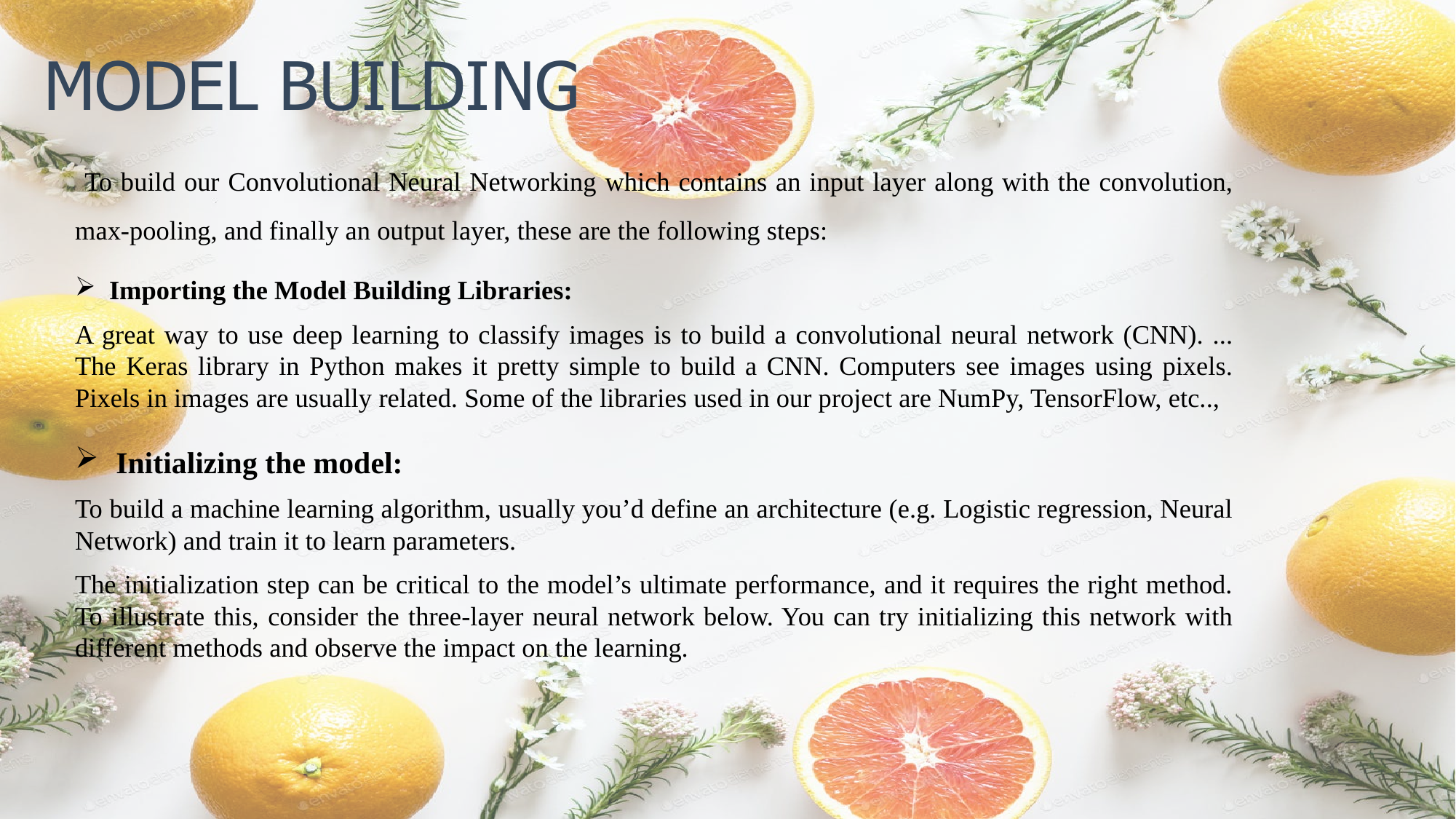

MODEL BUILDING
 To build our Convolutional Neural Networking which contains an input layer along with the convolution, max-pooling, and finally an output layer, these are the following steps:
Importing the Model Building Libraries:
A great way to use deep learning to classify images is to build a convolutional neural network (CNN). ... The Keras library in Python makes it pretty simple to build a CNN. Computers see images using pixels. Pixels in images are usually related. Some of the libraries used in our project are NumPy, TensorFlow, etc..,
Initializing the model:
To build a machine learning algorithm, usually you’d define an architecture (e.g. Logistic regression, Neural Network) and train it to learn parameters.
The initialization step can be critical to the model’s ultimate performance, and it requires the right method. To illustrate this, consider the three-layer neural network below. You can try initializing this network with different methods and observe the impact on the learning.